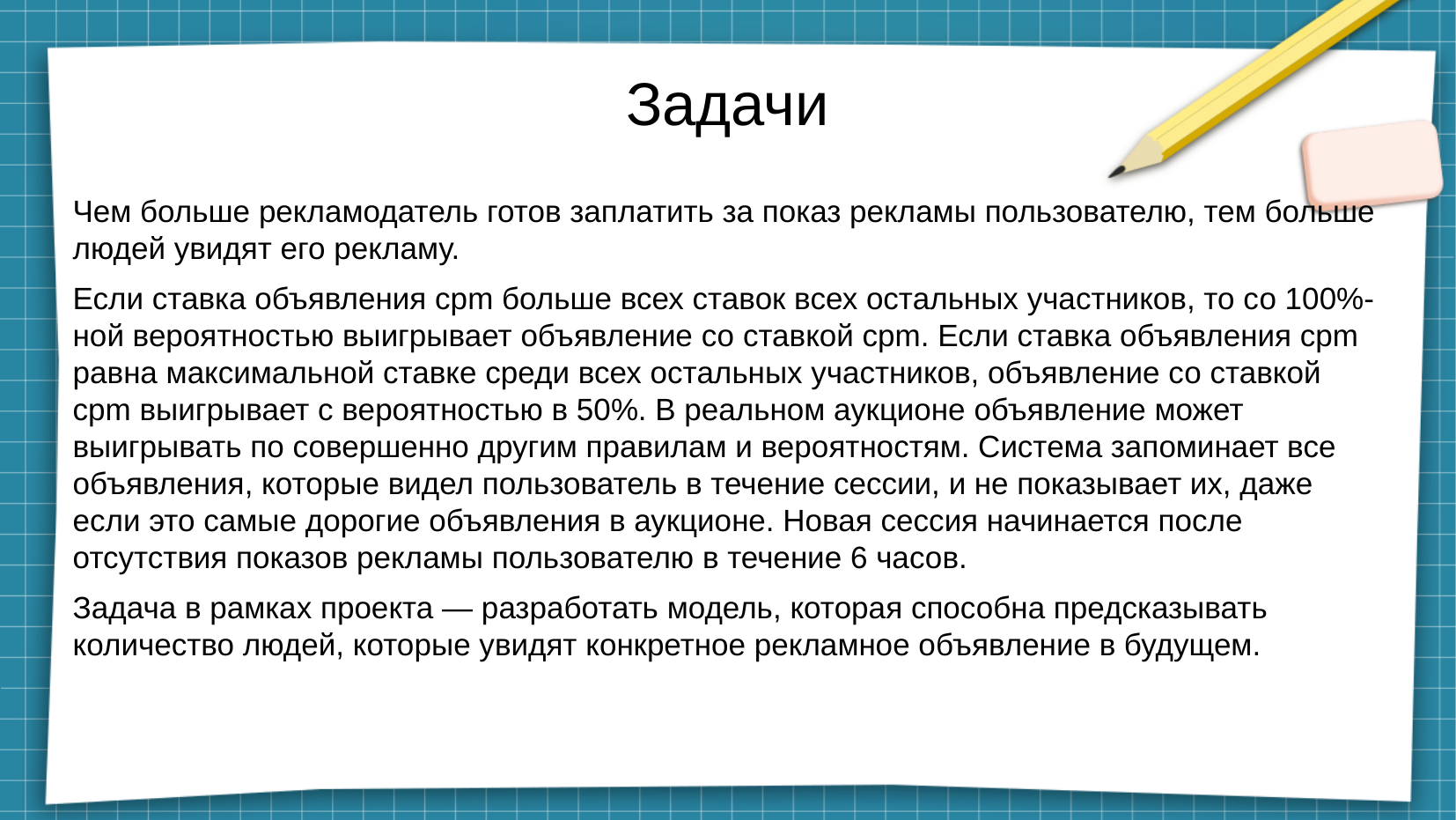

# Задачи
Чем больше рекламодатель готов заплатить за показ рекламы пользователю, тем больше людей увидят его рекламу.
Если ставка объявления cpm больше всех ставок всех остальных участников, то со 100%-ной вероятностью выигрывает объявление со ставкой cpm. Если ставка объявления cpm равна максимальной ставке среди всех остальных участников, объявление со ставкой cpm выигрывает с вероятностью в 50%. В реальном аукционе объявление может выигрывать по совершенно другим правилам и вероятностям. Система запоминает все объявления, которые видел пользователь в течение сессии, и не показывает их, даже если это самые дорогие объявления в аукционе. Новая сессия начинается после отсутствия показов рекламы пользователю в течение 6 часов.
Задача в рамках проекта — разработать модель, которая способна предсказывать количество людей, которые увидят конкретное рекламное объявление в будущем.